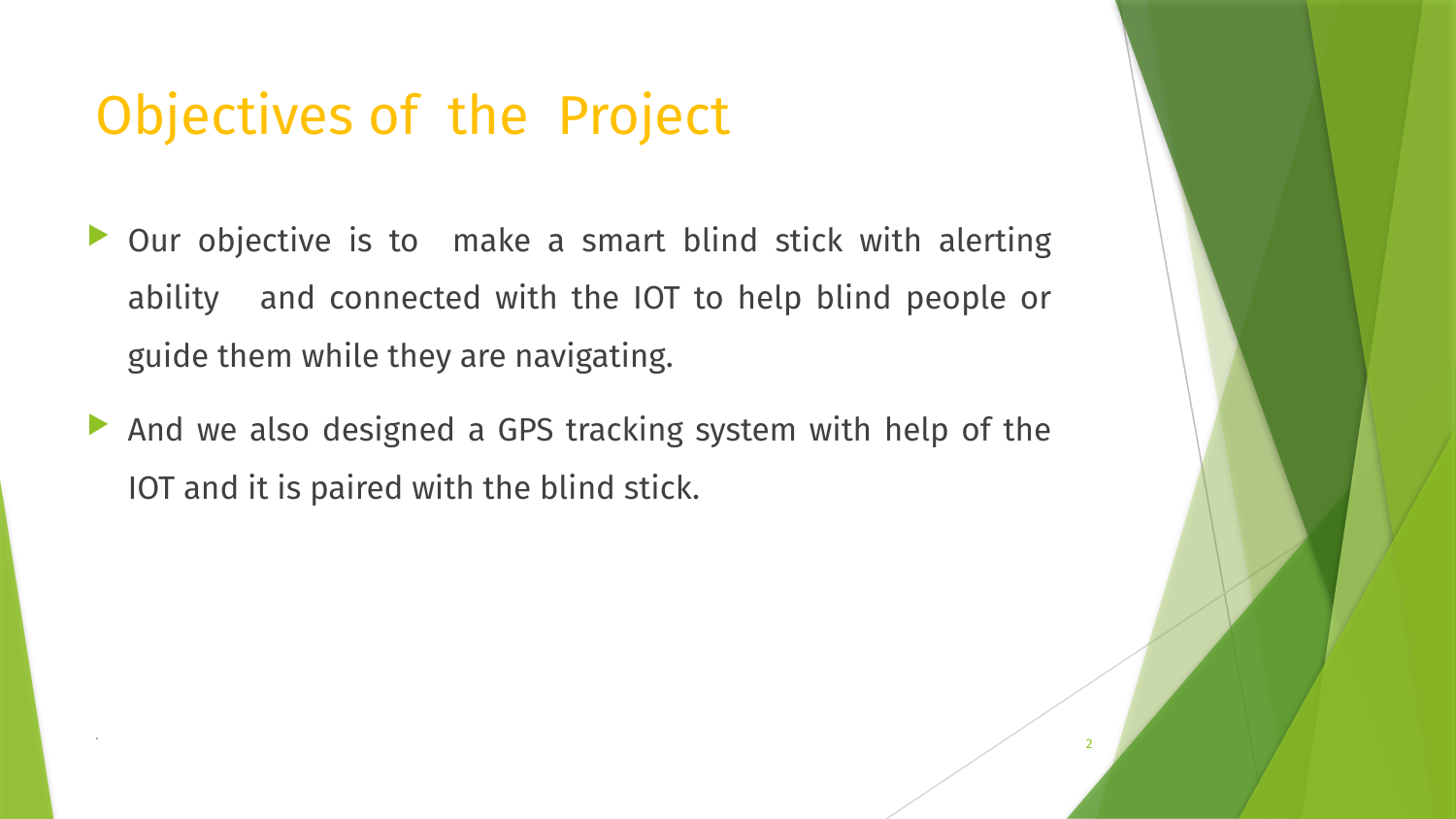

# Objectives of  the  Project
Our objective is to  make a smart blind stick with alerting ability   and connected with the IOT to help blind people or guide them while they are navigating.
And we also designed a GPS tracking system with help of the IOT and it is paired with the blind stick.

.

2